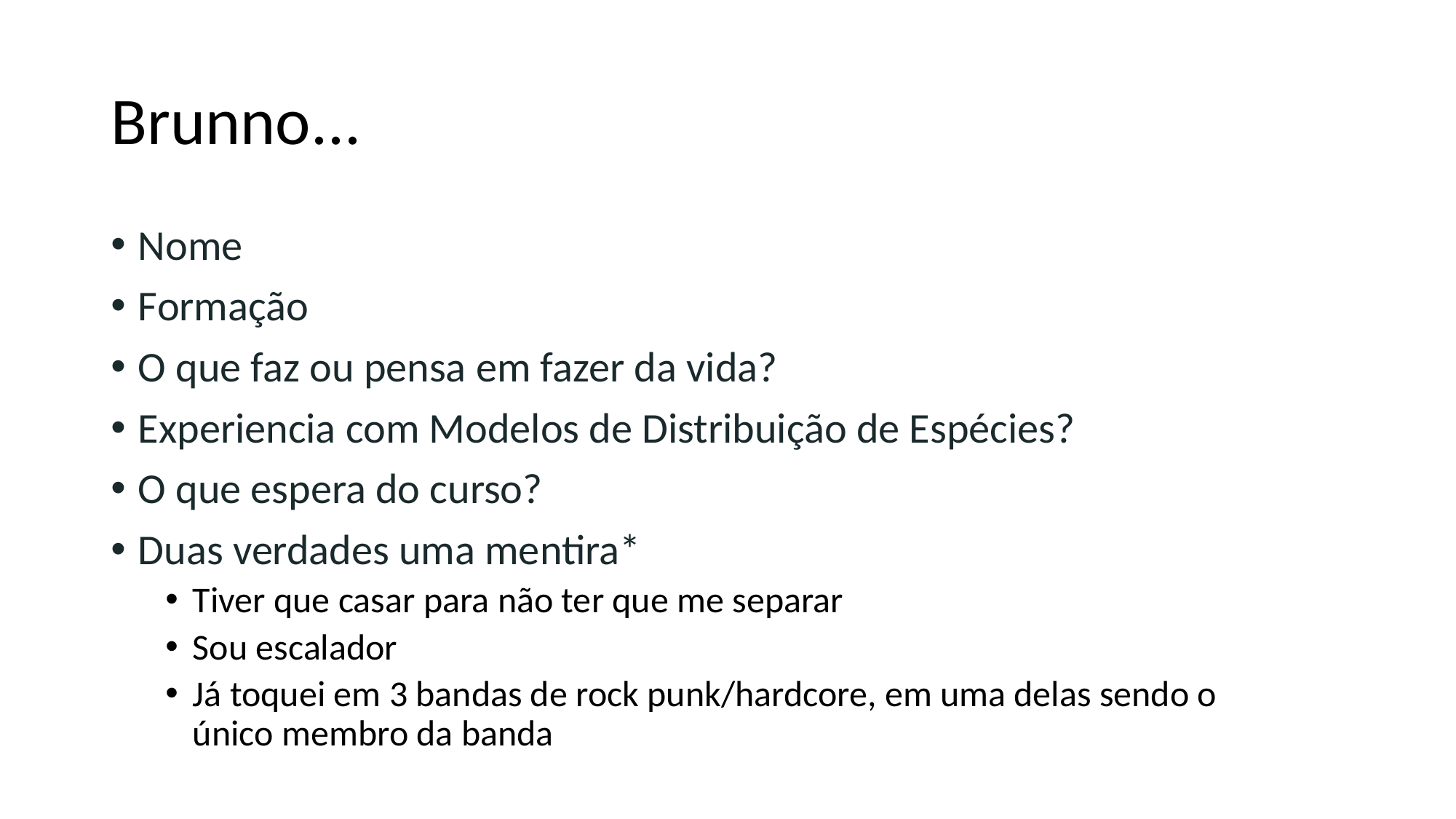

# Brunno...
Nome
Formação
O que faz ou pensa em fazer da vida?
Experiencia com Modelos de Distribuição de Espécies?
O que espera do curso?
Duas verdades uma mentira*
Tiver que casar para não ter que me separar
Sou escalador
Já toquei em 3 bandas de rock punk/hardcore, em uma delas sendo o único membro da banda